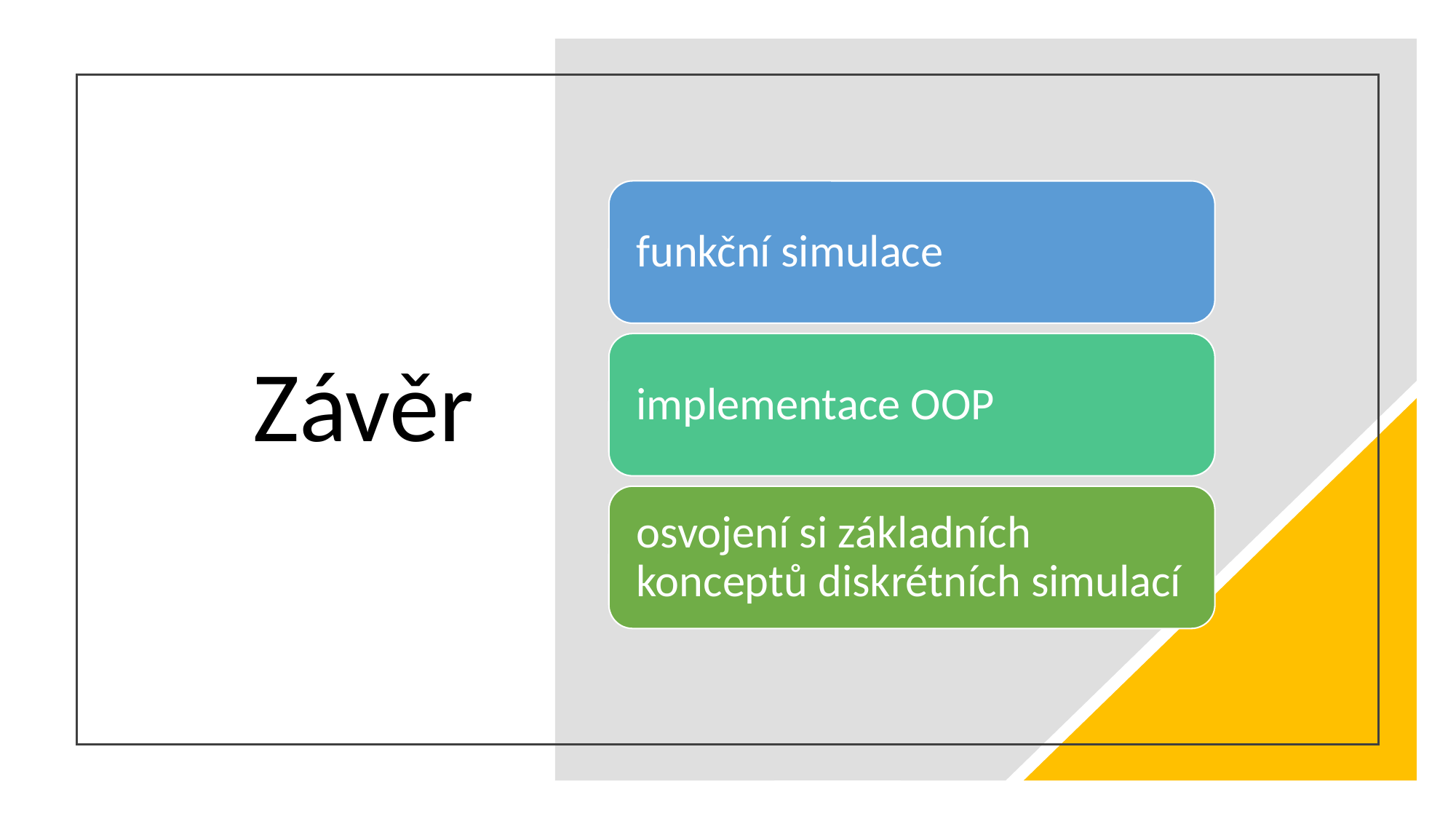

funkční simulace
implementace OOP
osvojení si základních konceptů diskrétních simulací
# Závěr